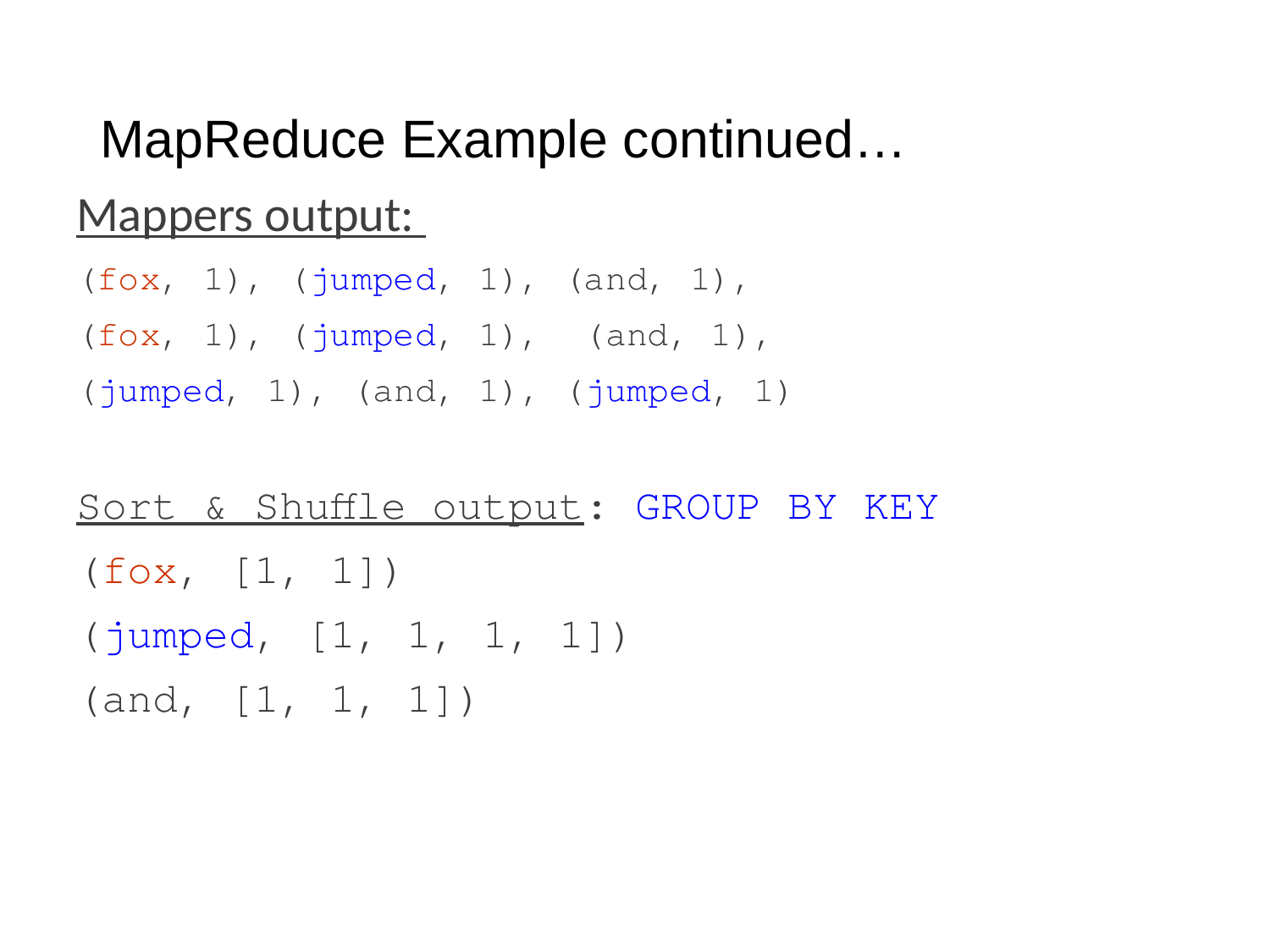

# MapReduce Example continued…
Mappers output:
(fox, 1), (jumped, 1), (and, 1),
(fox, 1), (jumped, 1),  (and, 1),
(jumped, 1), (and, 1), (jumped, 1)

Sort & Shuffle output: GROUP BY KEY
(fox, [1, 1])
(jumped, [1, 1, 1, 1])
(and, [1, 1, 1])